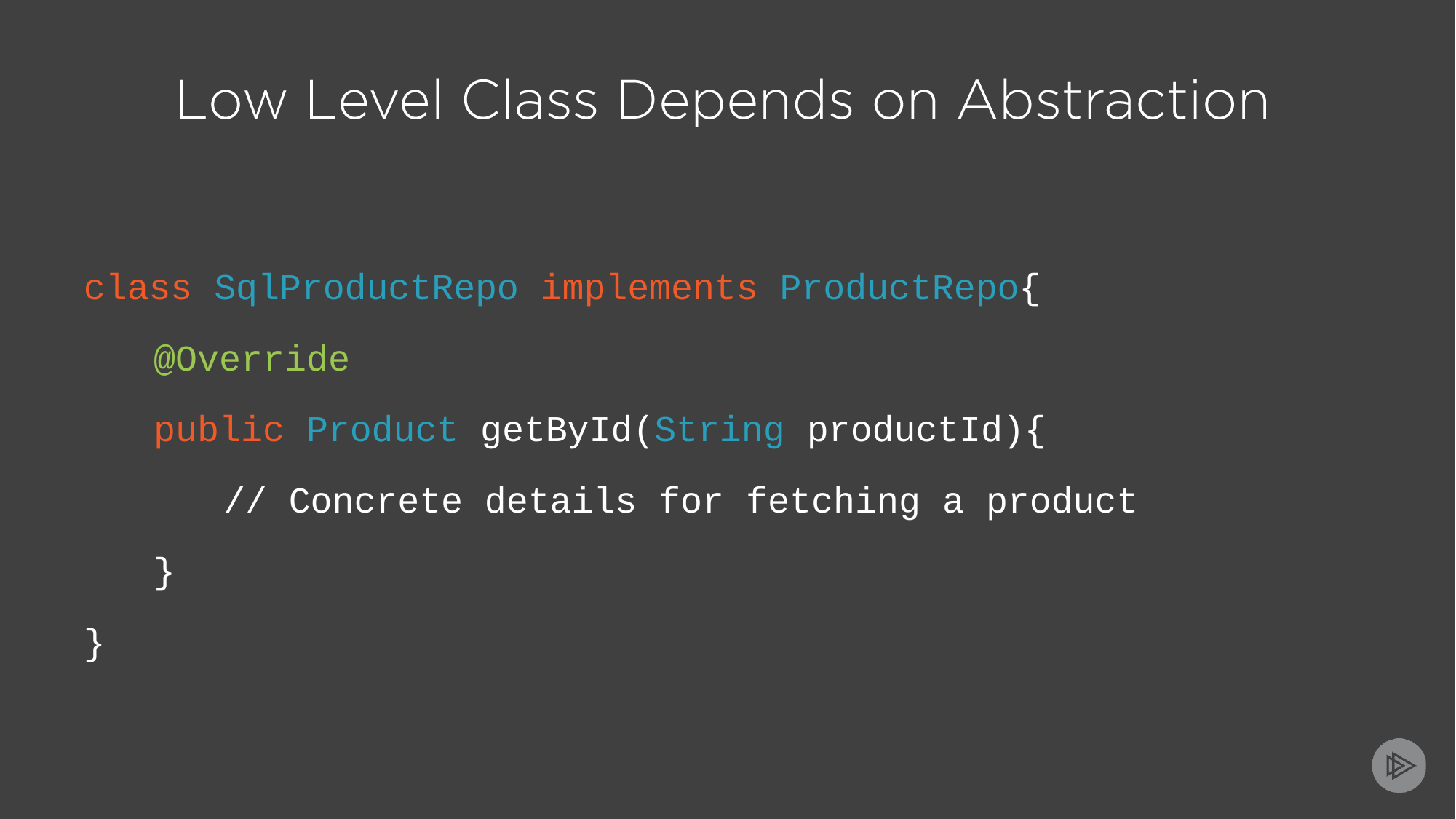

class SqlProductRepo implements ProductRepo{
@Override
public Product getById(String productId){
// Concrete details for fetching a product
}
}